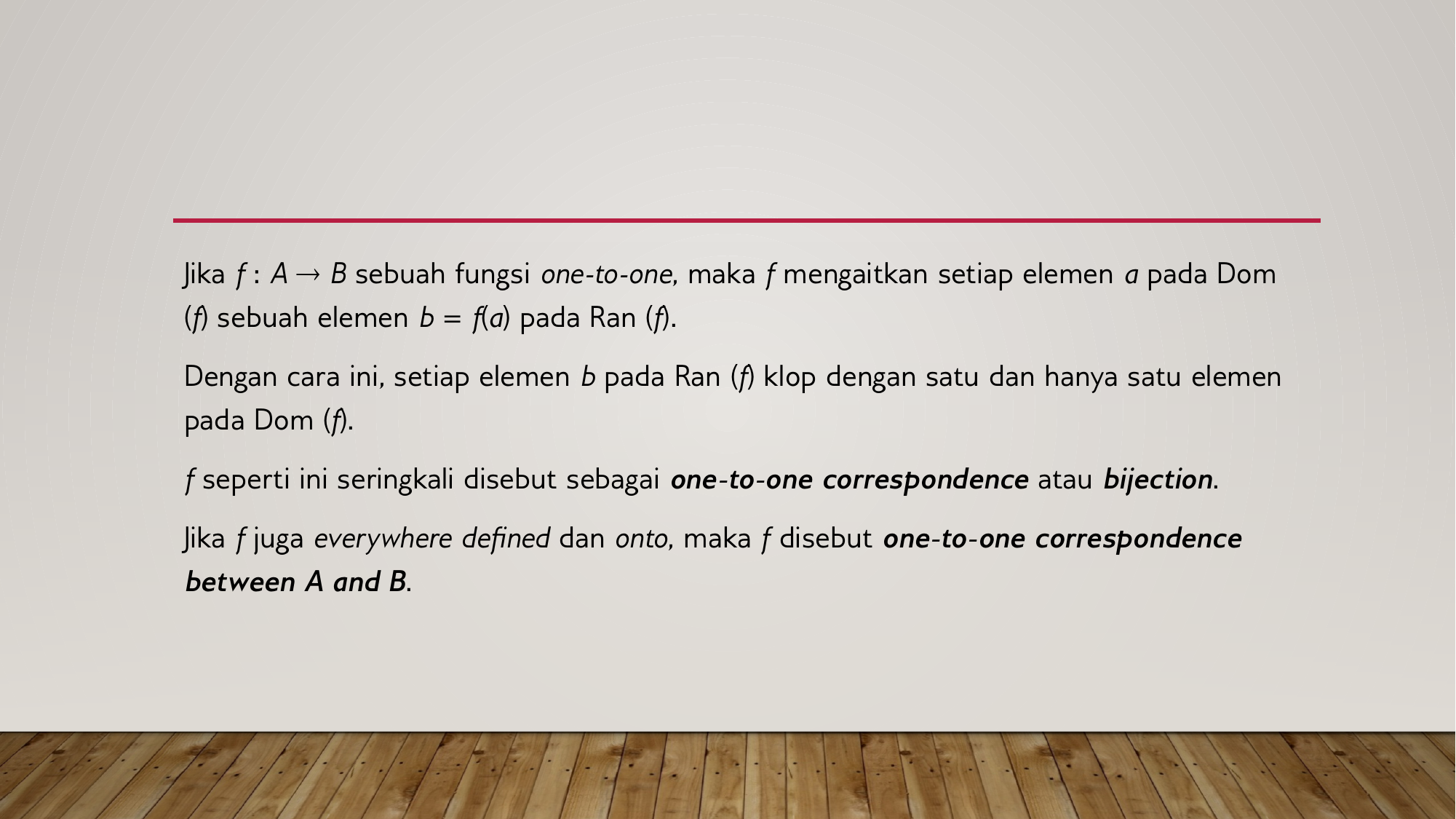

#
Jika f : A → B sebuah fungsi one-to-one, maka f mengaitkan setiap elemen a pada Dom (f) sebuah elemen b = f(a) pada Ran (f).
Dengan cara ini, setiap elemen b pada Ran (f) klop dengan satu dan hanya satu elemen pada Dom (f).
f seperti ini seringkali disebut sebagai one-to-one correspondence atau bijection.
Jika f juga everywhere defined dan onto, maka f disebut one-to-one correspondence between A and B.